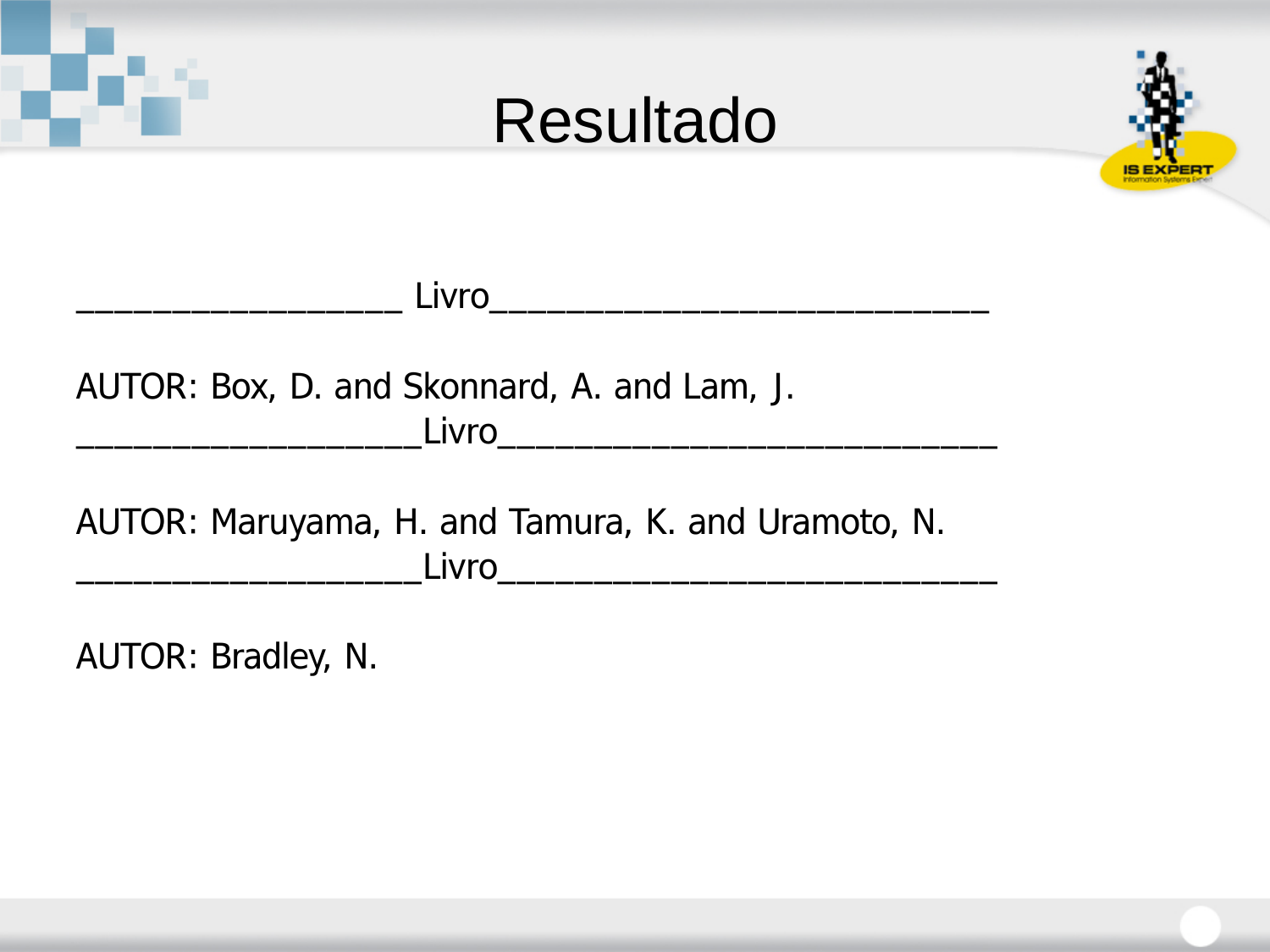

# Resultado

_________________ Livro__________________________

AUTOR: Box, D. and Skonnard, A. and Lam, J.
__________________Livro__________________________

AUTOR: Maruyama, H. and Tamura, K. and Uramoto, N.
__________________Livro__________________________

AUTOR: Bradley, N.